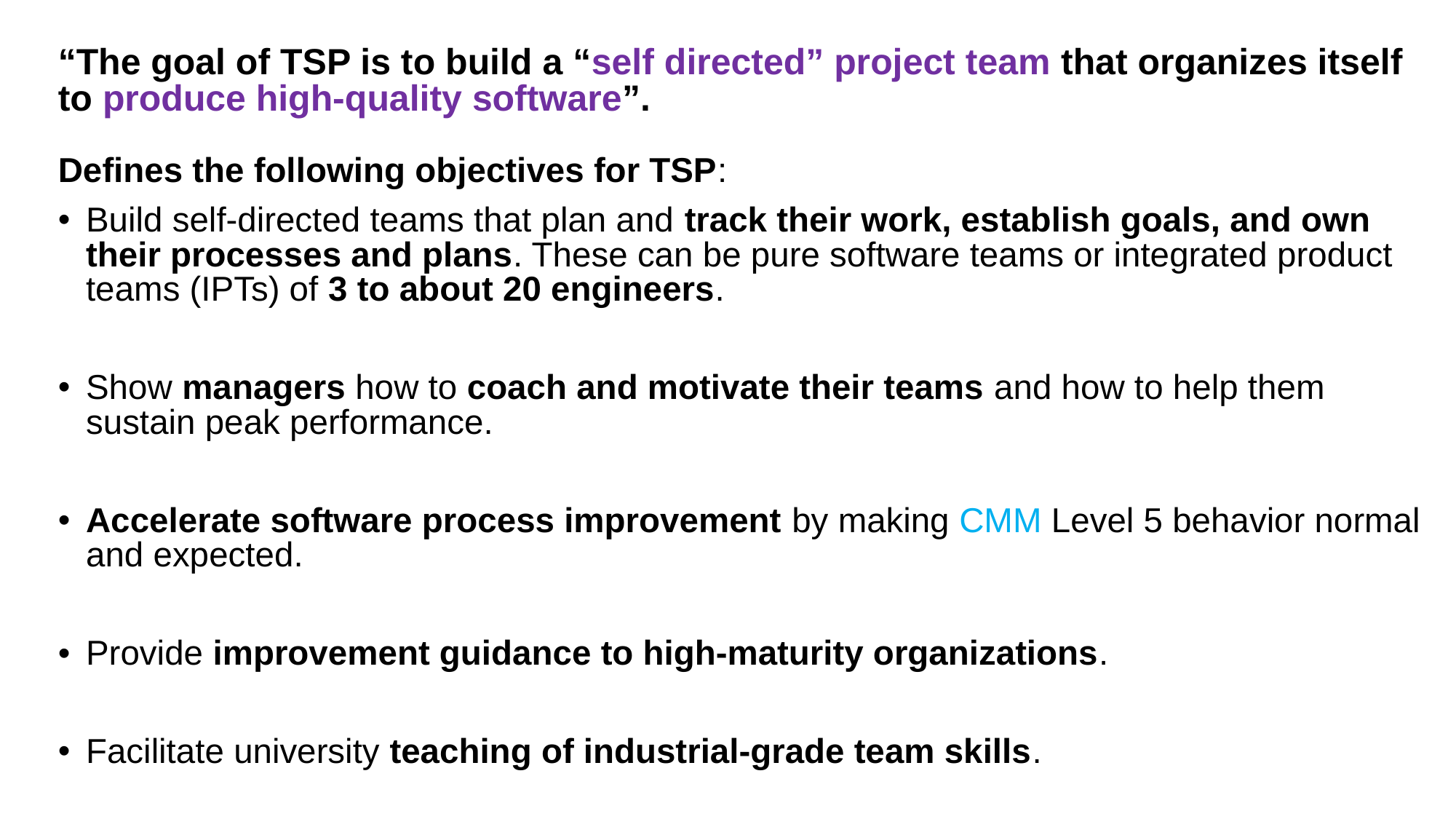

# “The goal of TSP is to build a “self directed” project team that organizes itself to produce high-quality software”.
Defines the following objectives for TSP:
Build self-directed teams that plan and track their work, establish goals, and own their processes and plans. These can be pure software teams or integrated product teams (IPTs) of 3 to about 20 engineers.

Show managers how to coach and motivate their teams and how to help them sustain peak performance.

Accelerate software process improvement by making CMM Level 5 behavior normal and expected.

Provide improvement guidance to high-maturity organizations.

Facilitate university teaching of industrial-grade team skills.